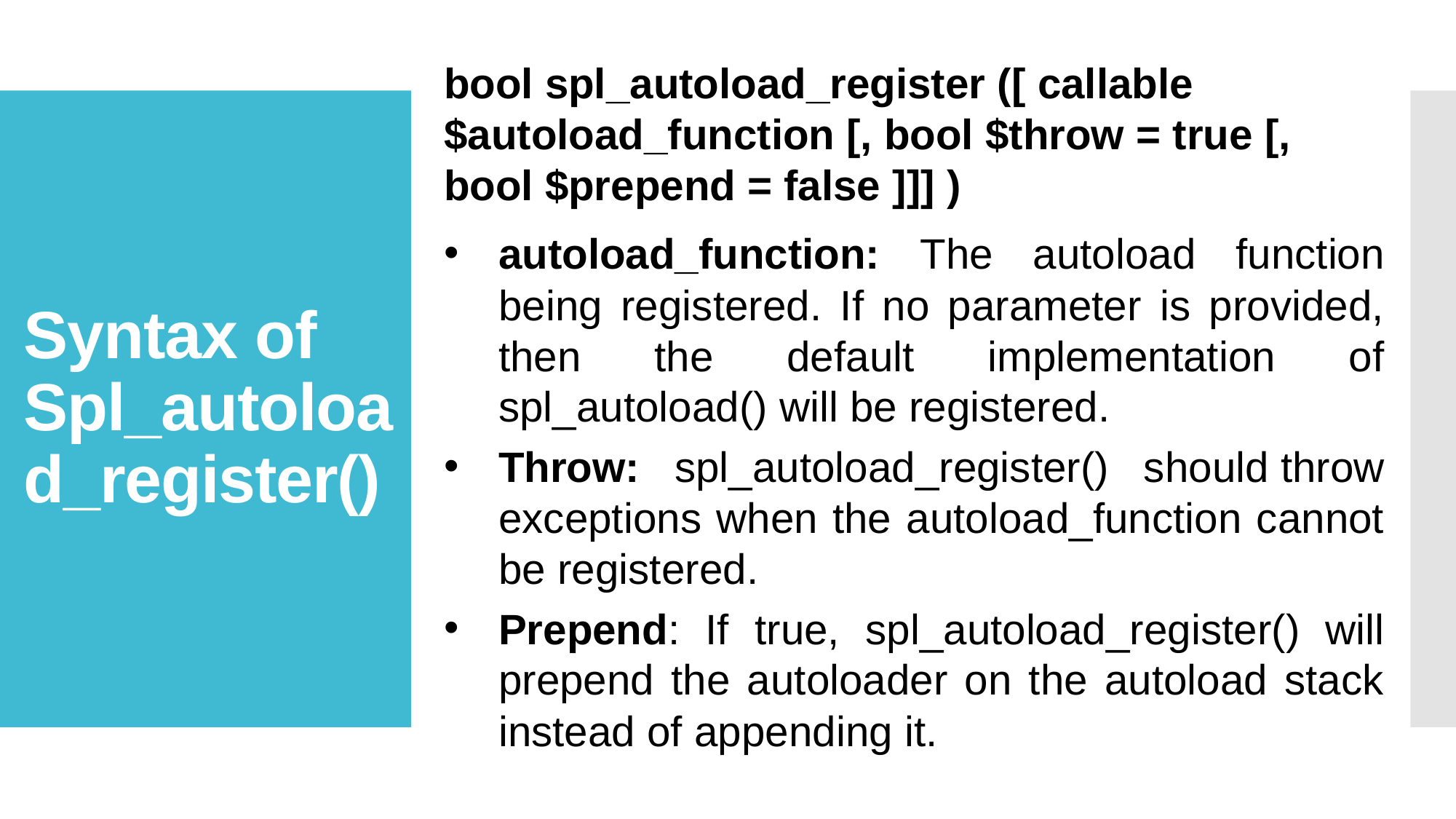

bool spl_autoload_register ([ callable $autoload_function [, bool $throw = true [, bool $prepend = false ]]] )
autoload_function: The autoload function being registered. If no parameter is provided, then the default implementation of spl_autoload() will be registered.
Throw: spl_autoload_register() should throw exceptions when the autoload_function cannot be registered.
Prepend: If true, spl_autoload_register() will prepend the autoloader on the autoload stack instead of appending it.
# Syntax of Spl_autoload_register()